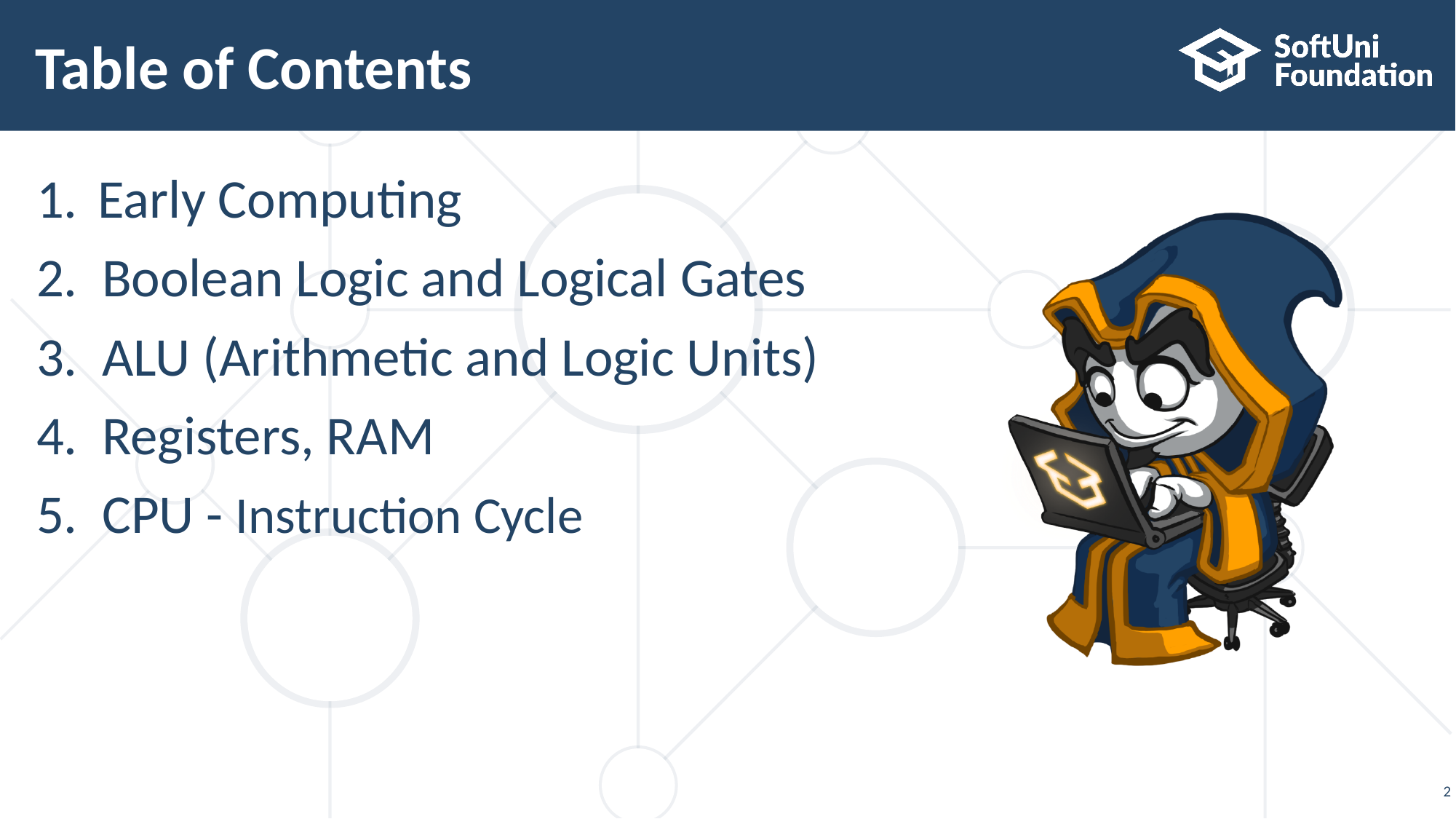

# Table of Contents
Early Computing
 Boolean Logic and Logical Gates
 ALU (Arithmetic and Logic Units)
 Registers, RAM
 CPU - Instruction Cycle
2